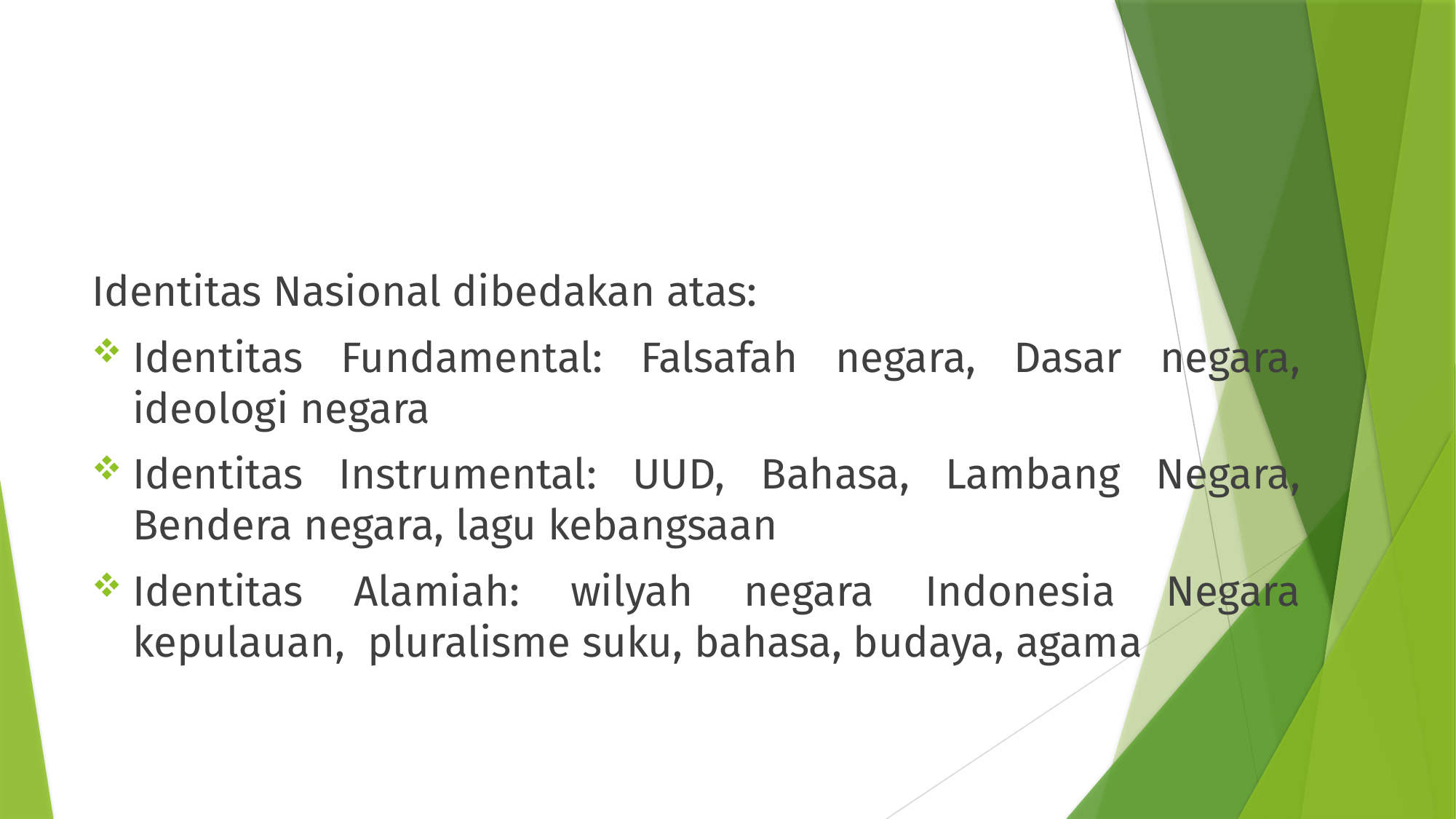

#
Identitas Nasional dibedakan atas:
Identitas Fundamental: Falsafah negara, Dasar negara, ideologi negara
Identitas Instrumental: UUD, Bahasa, Lambang Negara, Bendera negara, lagu kebangsaan
Identitas Alamiah: wilyah negara Indonesia Negara kepulauan,  pluralisme suku, bahasa, budaya, agama